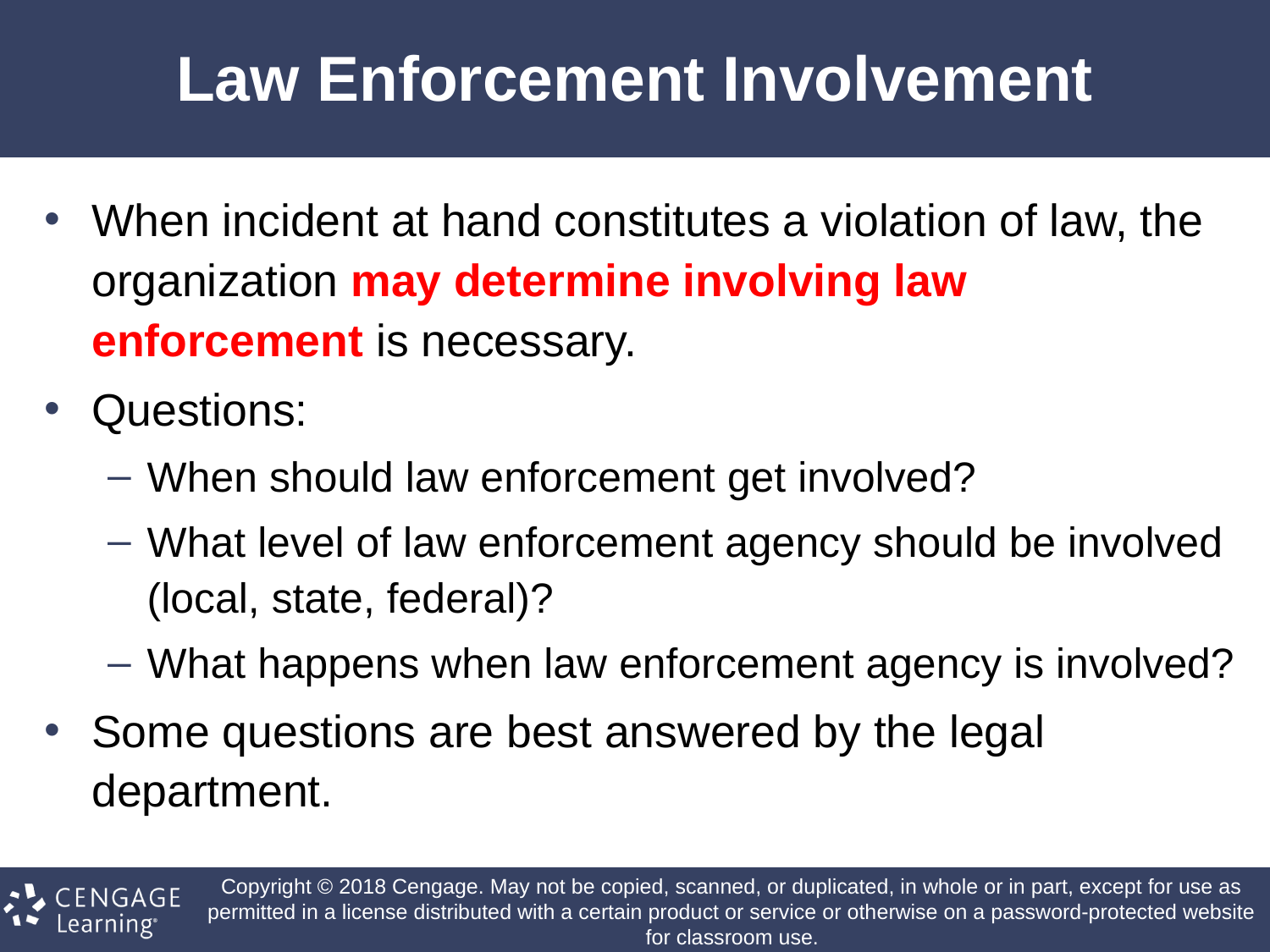

# Law Enforcement Involvement
When incident at hand constitutes a violation of law, the organization may determine involving law enforcement is necessary.
Questions:
When should law enforcement get involved?
What level of law enforcement agency should be involved (local, state, federal)?
What happens when law enforcement agency is involved?
Some questions are best answered by the legal department.